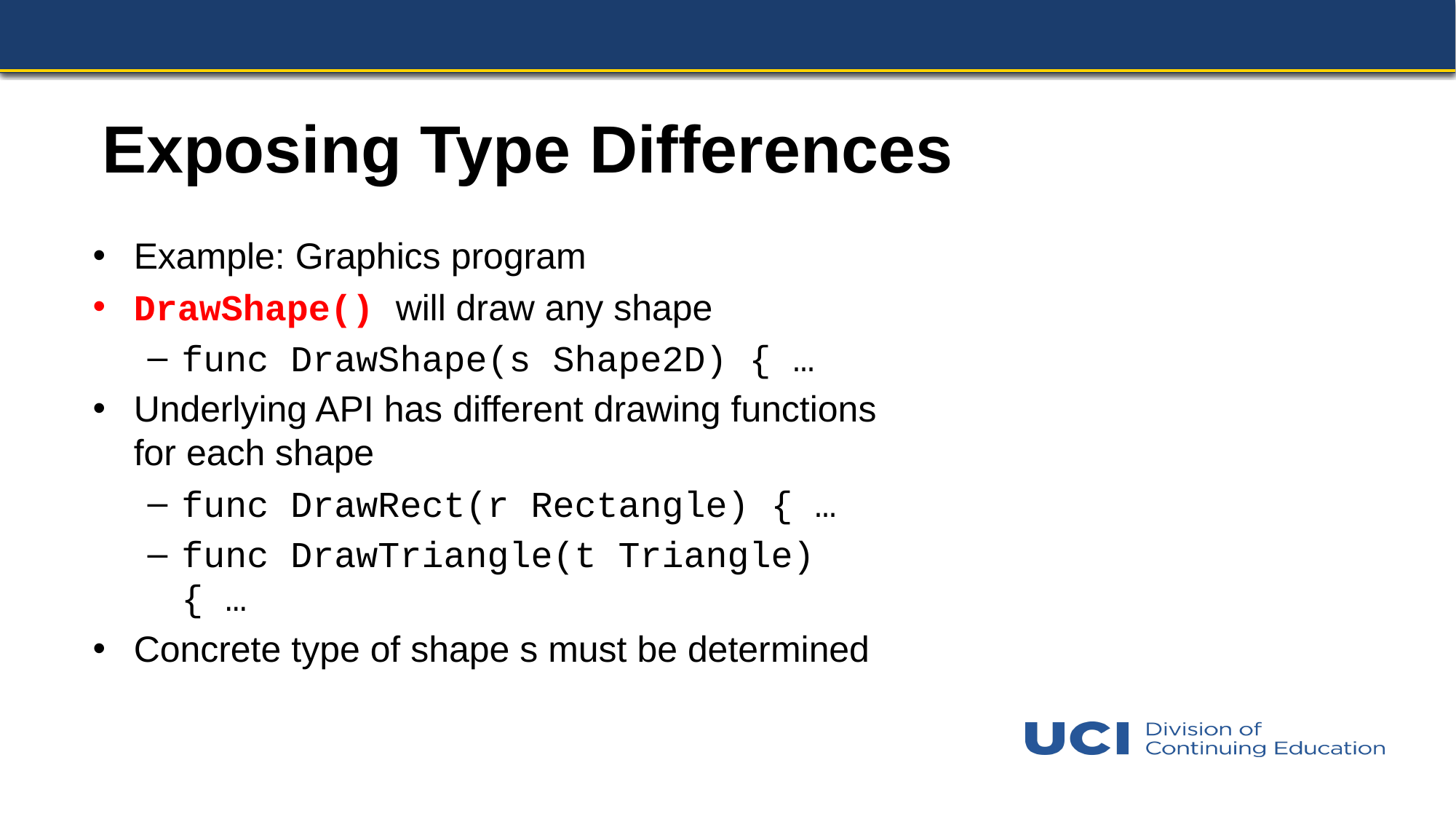

# Exposing Type Differences
Example: Graphics program
DrawShape() will draw any shape
func DrawShape(s Shape2D) { …
Underlying API has different drawing functions for each shape
func DrawRect(r Rectangle) { …
func DrawTriangle(t Triangle) { …
Concrete type of shape s must be determined